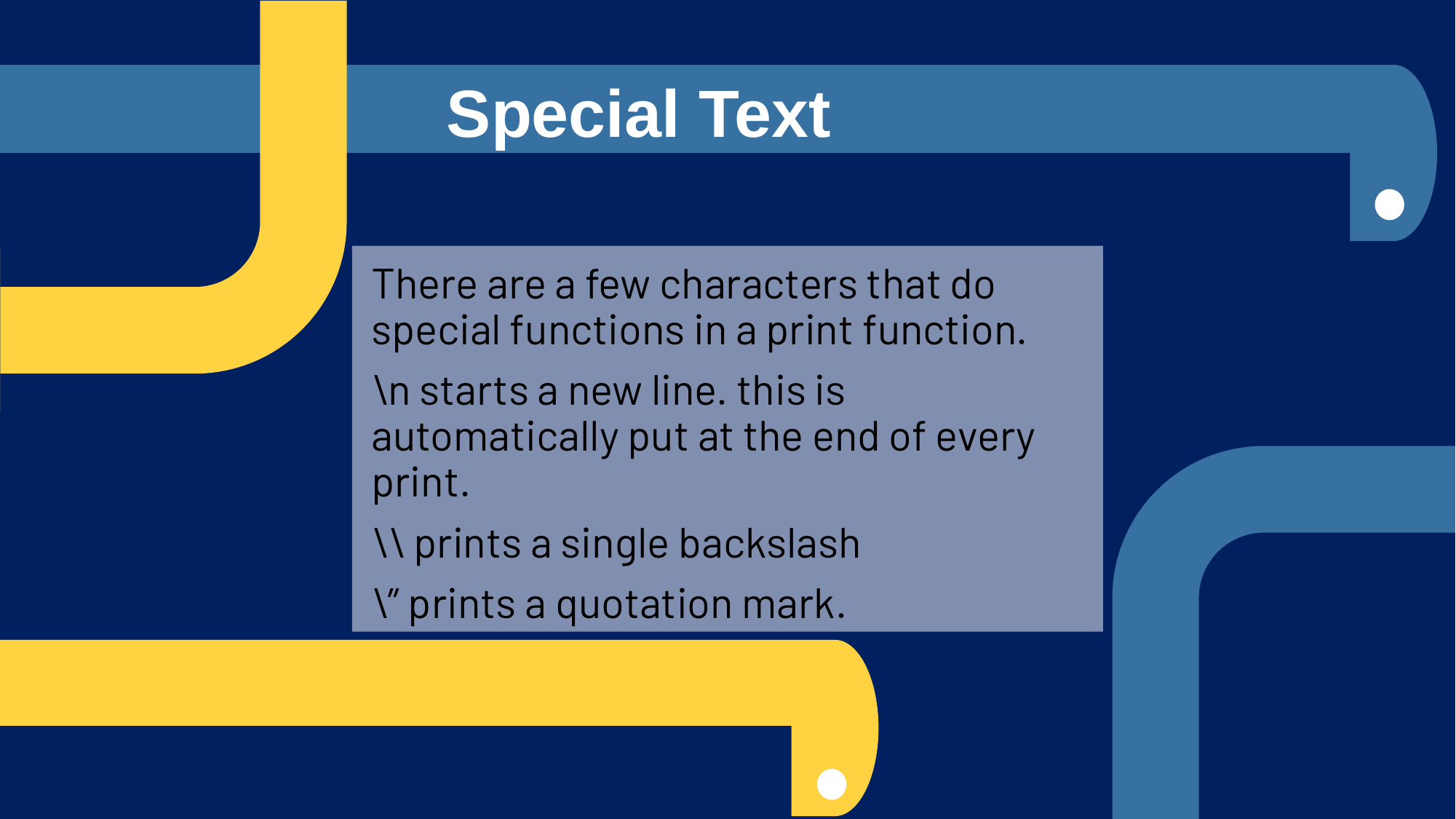

Special Text

There are a few characters that do special functions in a print function.
\n starts a new line. this is automatically put at the end of every print.
\\ prints a single backslash
\” prints a quotation mark.